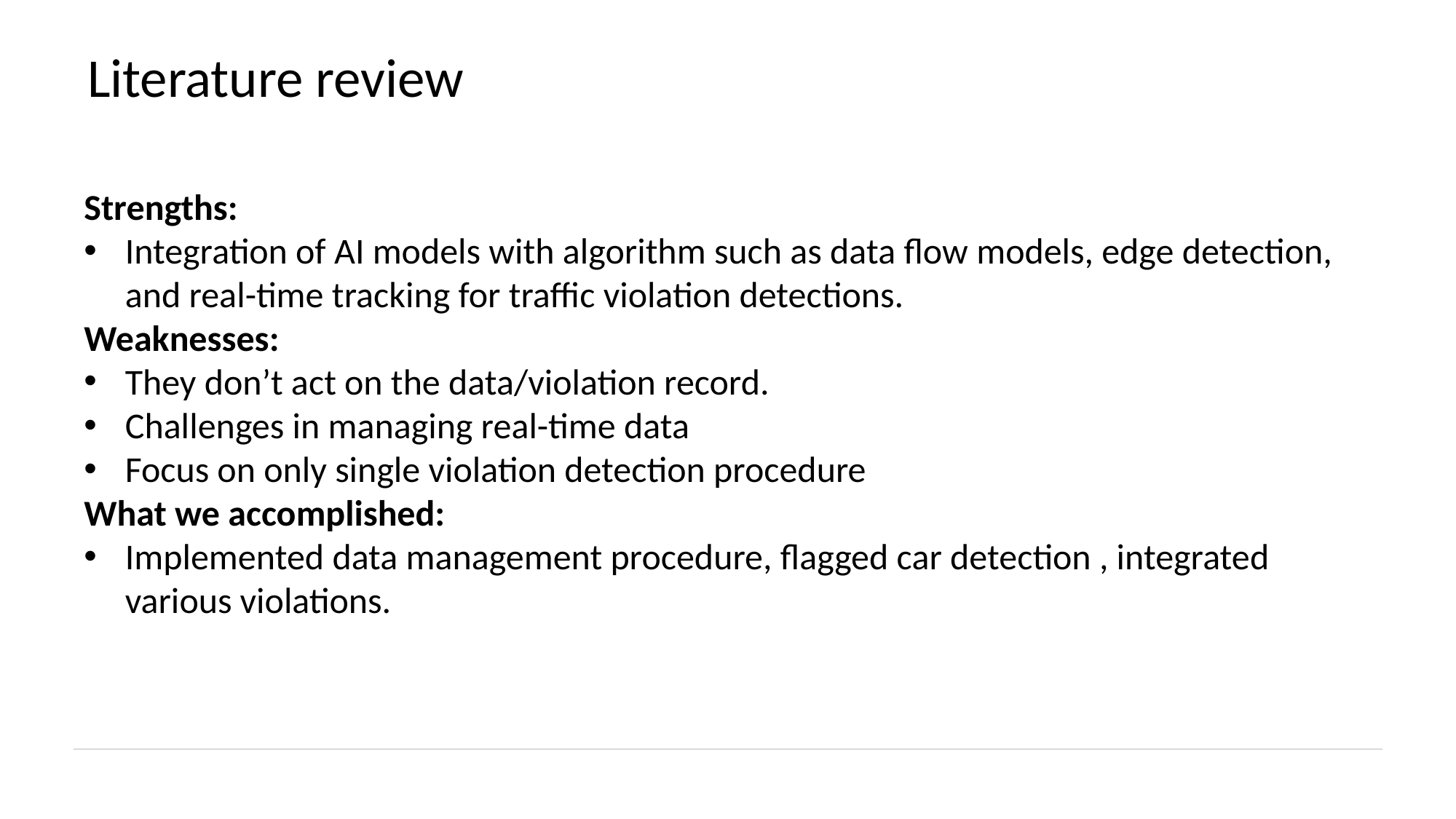

# Literature review
Strengths:
Integration of AI models with algorithm such as data flow models, edge detection, and real-time tracking for traffic violation detections.
Weaknesses:
They don’t act on the data/violation record.
Challenges in managing real-time data
Focus on only single violation detection procedure
What we accomplished:
Implemented data management procedure, flagged car detection , integrated various violations.